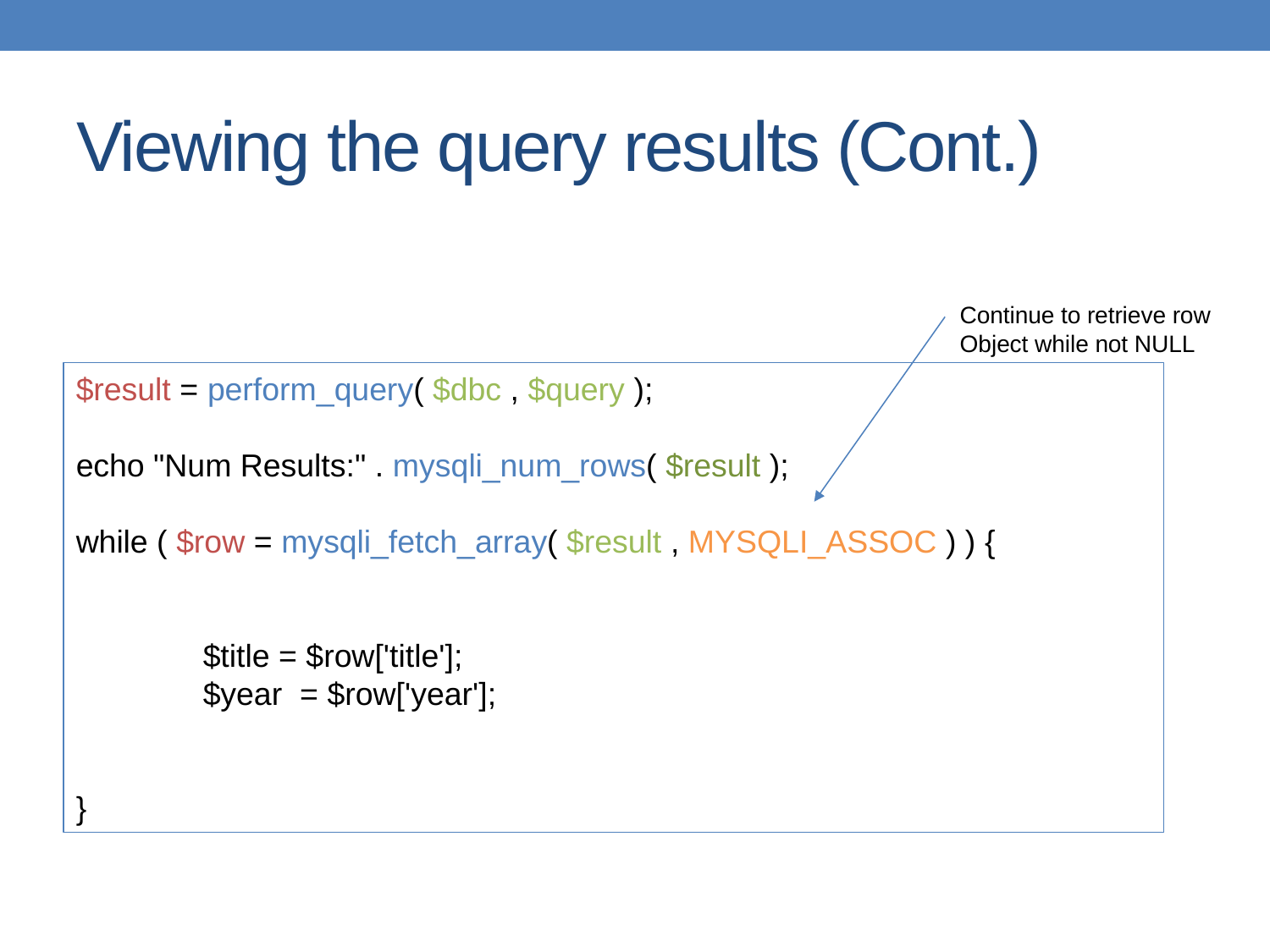

# Viewing the query results (Cont.)
Continue to retrieve row
Object while not NULL
$result = perform_query( $dbc , $query );

echo "Num Results:" . mysqli_num_rows( $result );

while ( $row = mysqli_fetch_array( $result , MYSQLI_ASSOC ) ) {

	$title = $row['title'];
	$year  = $row['year'];

}